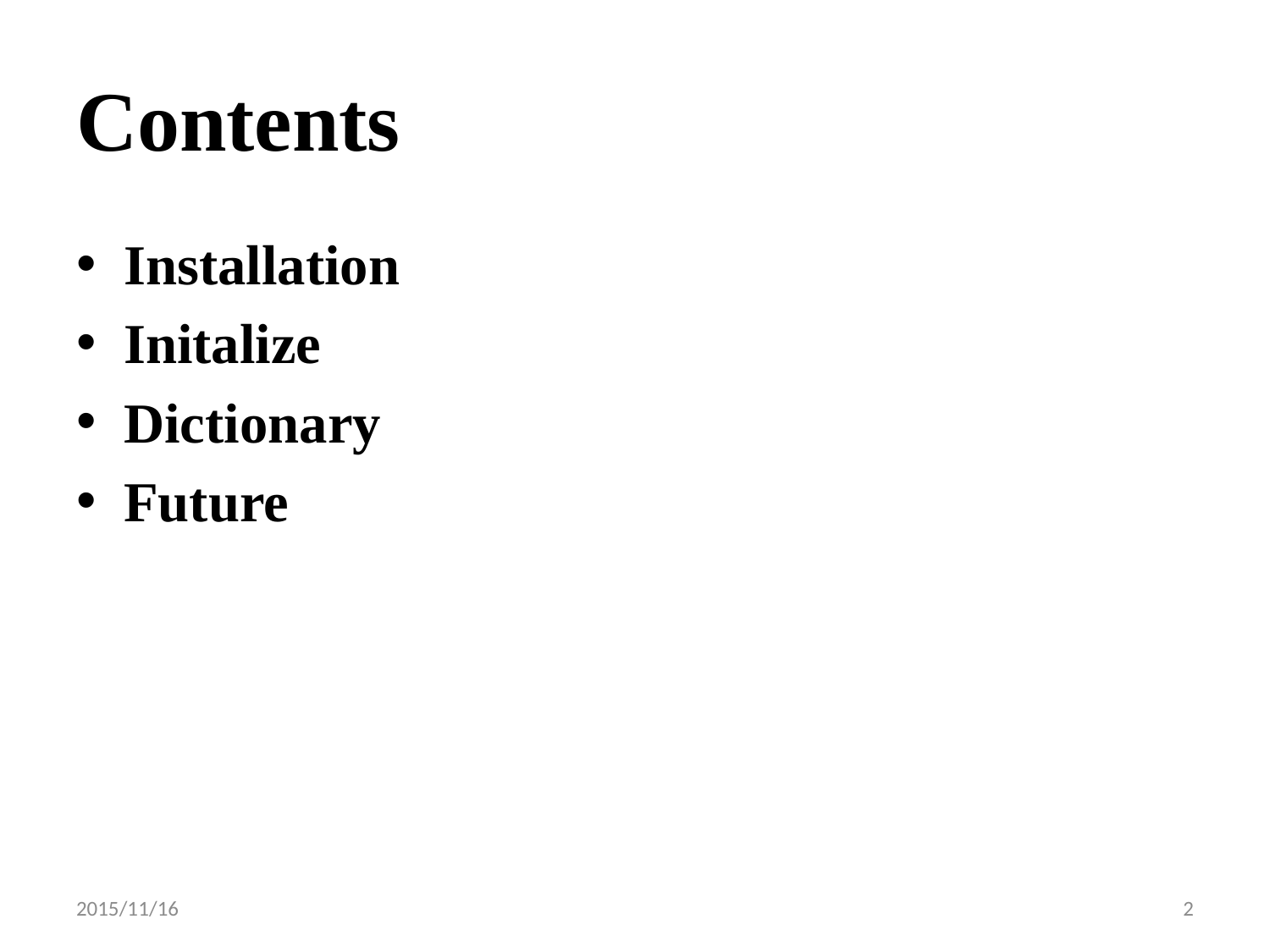

# Contents
Installation
Initalize
Dictionary
Future
2015/11/16
2